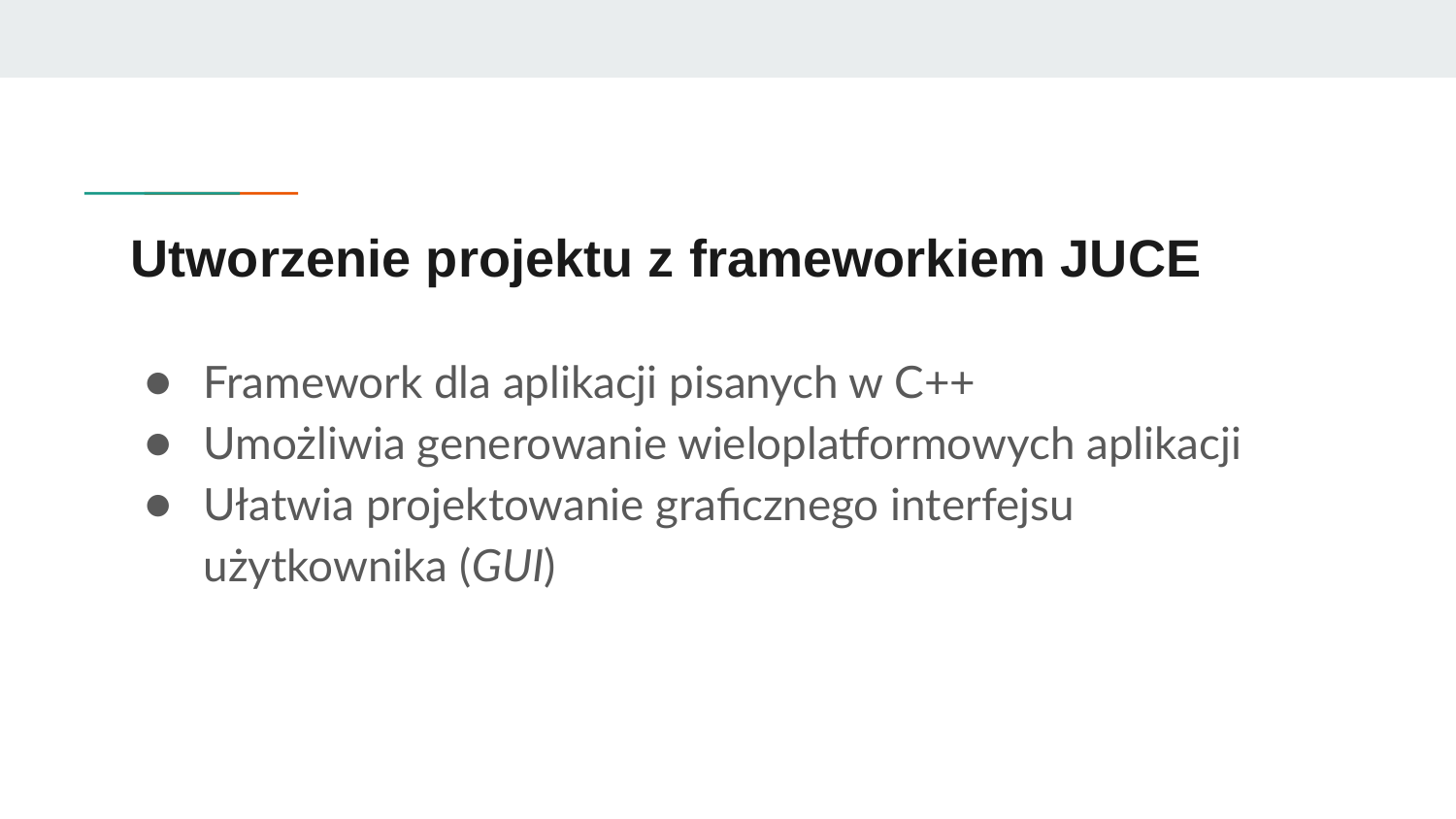

# Utworzenie projektu z frameworkiem JUCE
Framework dla aplikacji pisanych w C++
Umożliwia generowanie wieloplatformowych aplikacji
Ułatwia projektowanie graficznego interfejsu użytkownika (GUI)